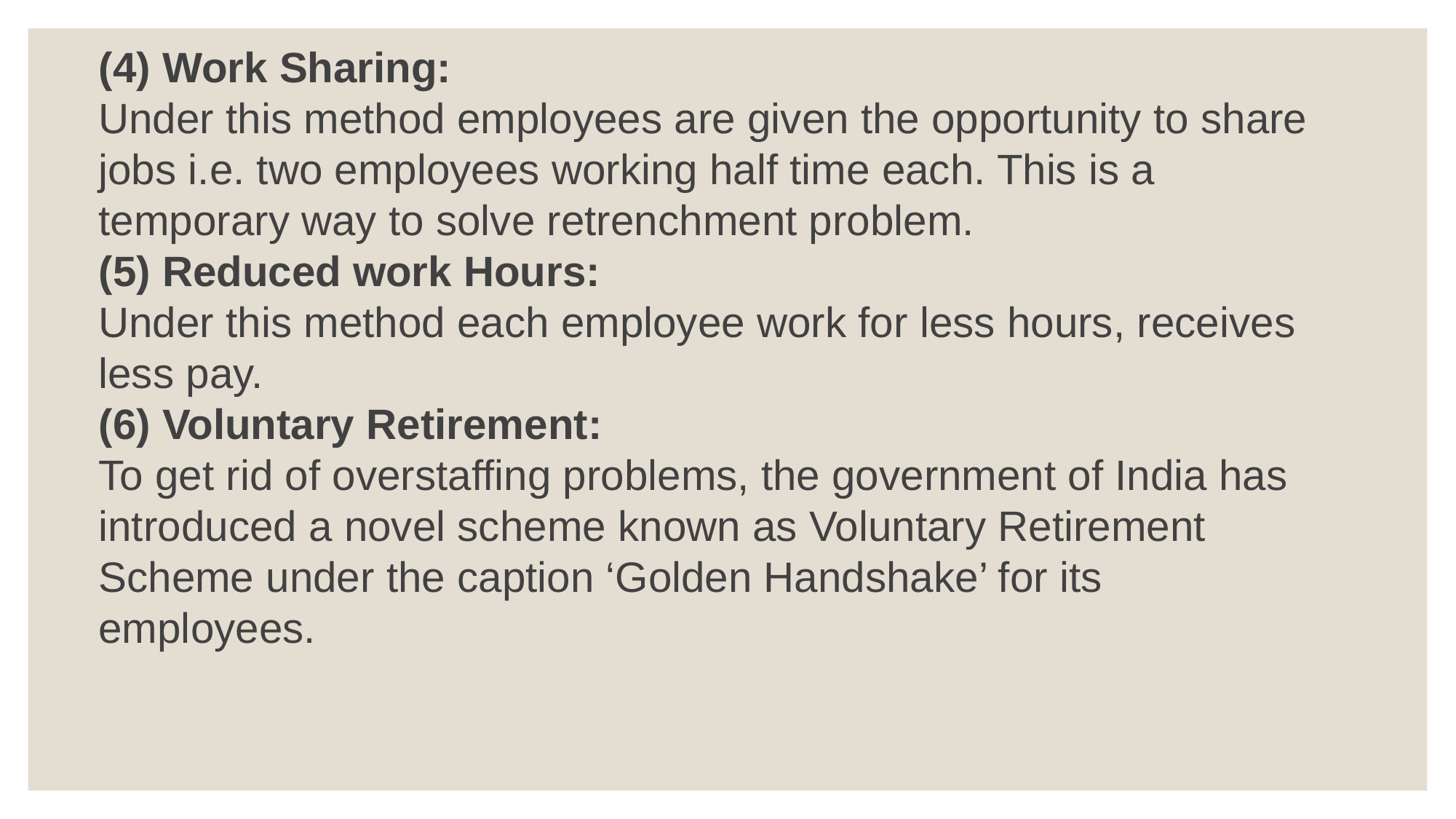

(4) Work Sharing:
Under this method employees are given the opportunity to share jobs i.e. two employees working half time each. This is a temporary way to solve retrenchment problem.
(5) Reduced work Hours:
Under this method each employee work for less hours, receives less pay.
(6) Voluntary Retirement:
To get rid of overstaffing problems, the government of India has introduced a novel scheme known as Voluntary Retirement Scheme under the caption ‘Golden Handshake’ for its employees.